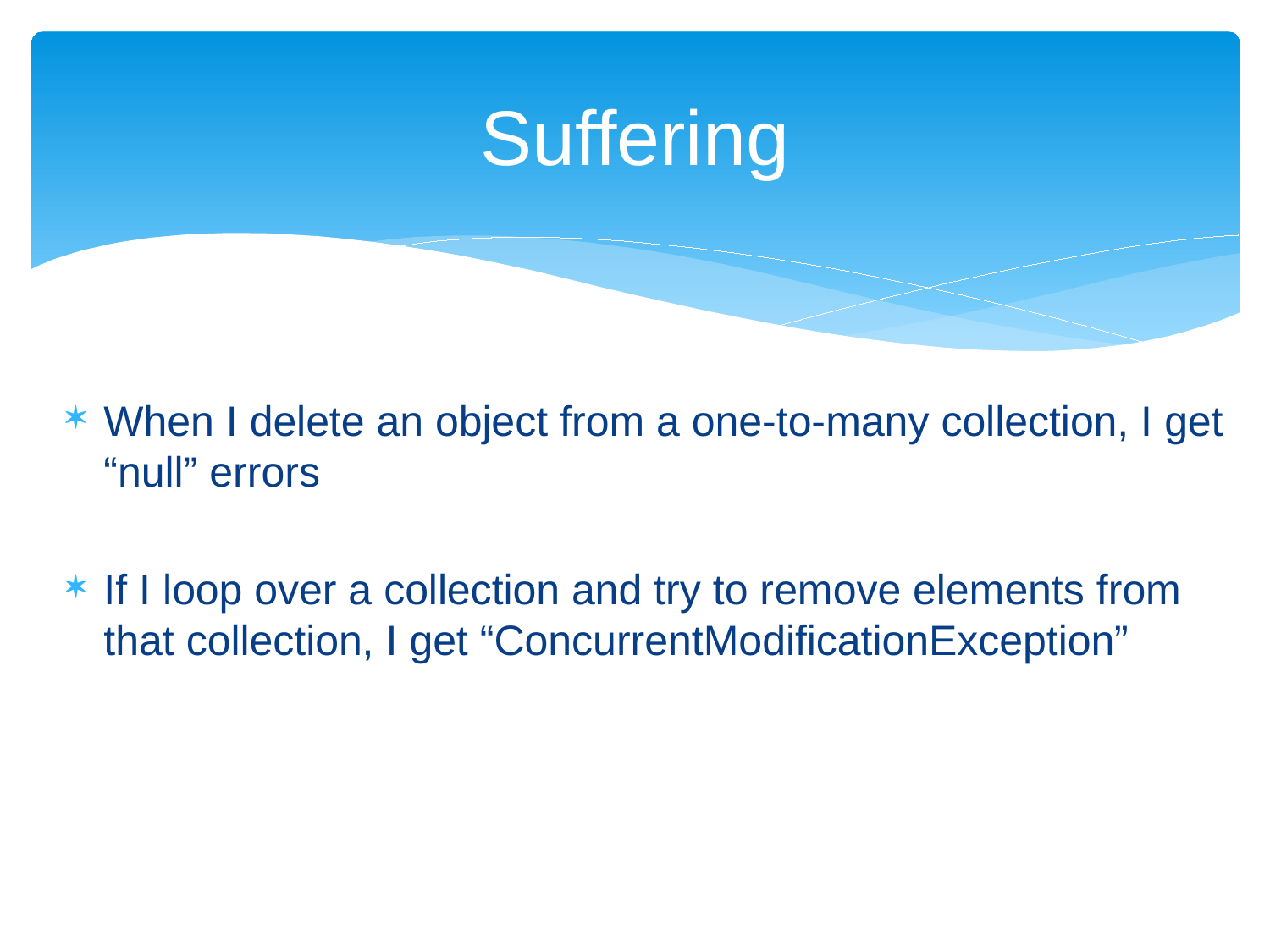

# Suffering

When I delete an object from a one-to-many collection, I get “null” errors

If I loop over a collection and try to remove elements from that collection, I get “ConcurrentModificationException”